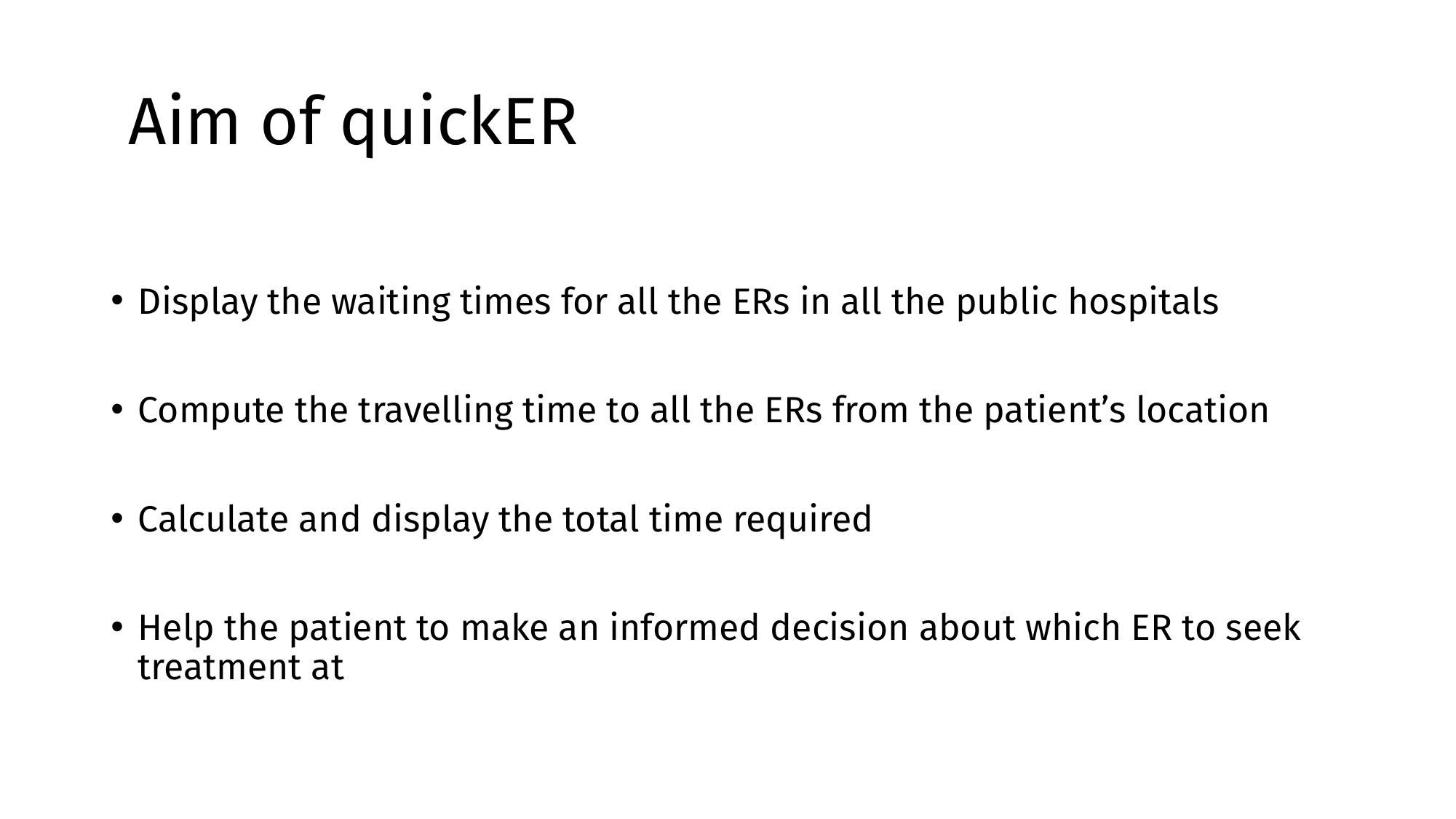

# Aim of quickER

Display the waiting times for all the ERs in all the public hospitals

Compute the travelling time to all the ERs from the patient’s location

Calculate and display the total time required

Help the patient to make an informed decision about which ER to seek treatment at